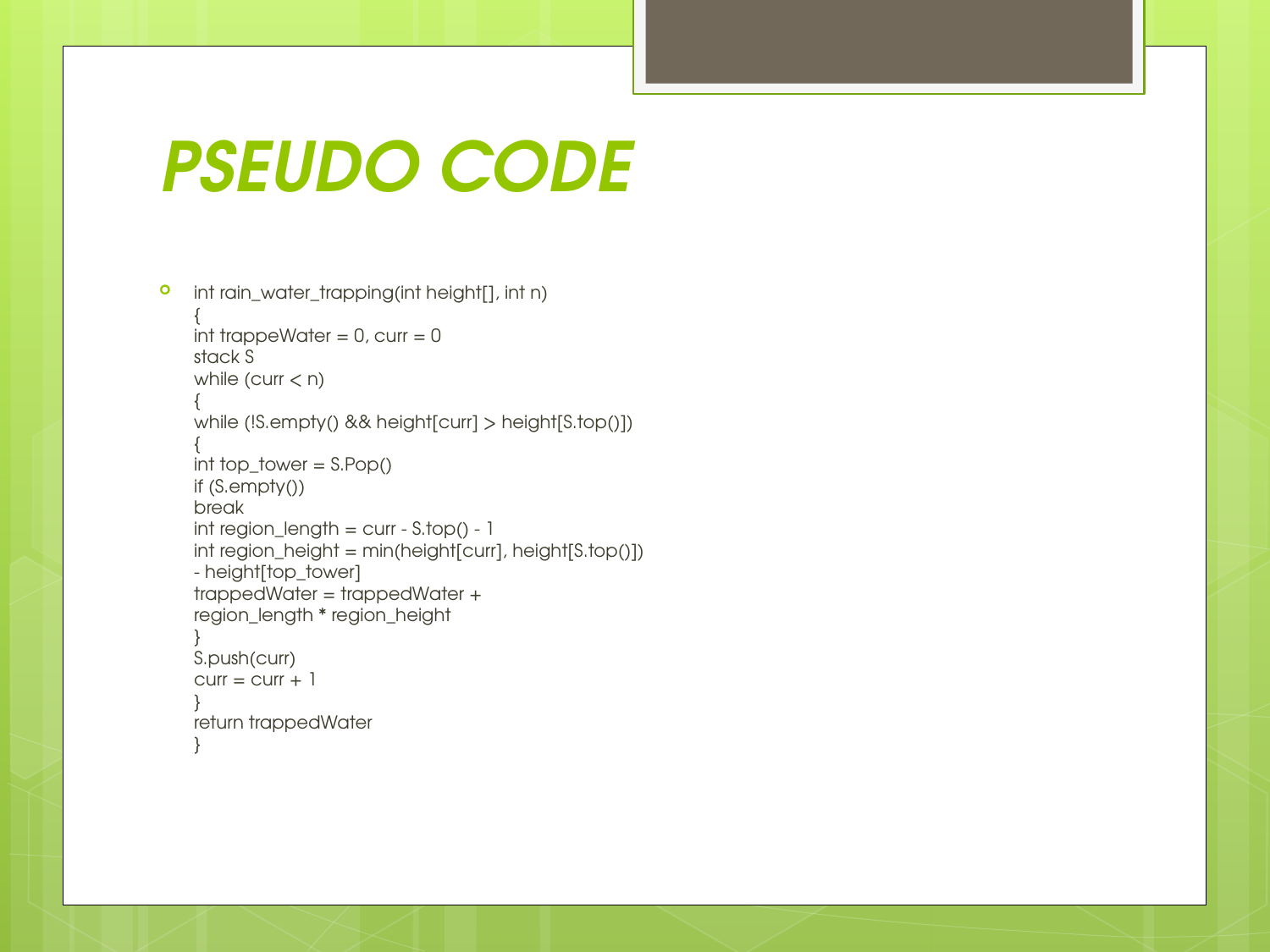

# PSEUDO CODE
int rain_water_trapping(int height[], int n)
{
int trappeWater = 0, curr = 0
stack S
while (curr < n)
{
while (!S.empty() && height[curr] > height[S.top()])
{
int top_tower = S.Pop()
if (S.empty())
break
int region_length = curr - S.top() - 1
int region_height = min(height[curr], height[S.top()])
- height[top_tower]
trappedWater = trappedWater +
region_length * region_height
}
S.push(curr)
curr = curr + 1
}
return trappedWater
}